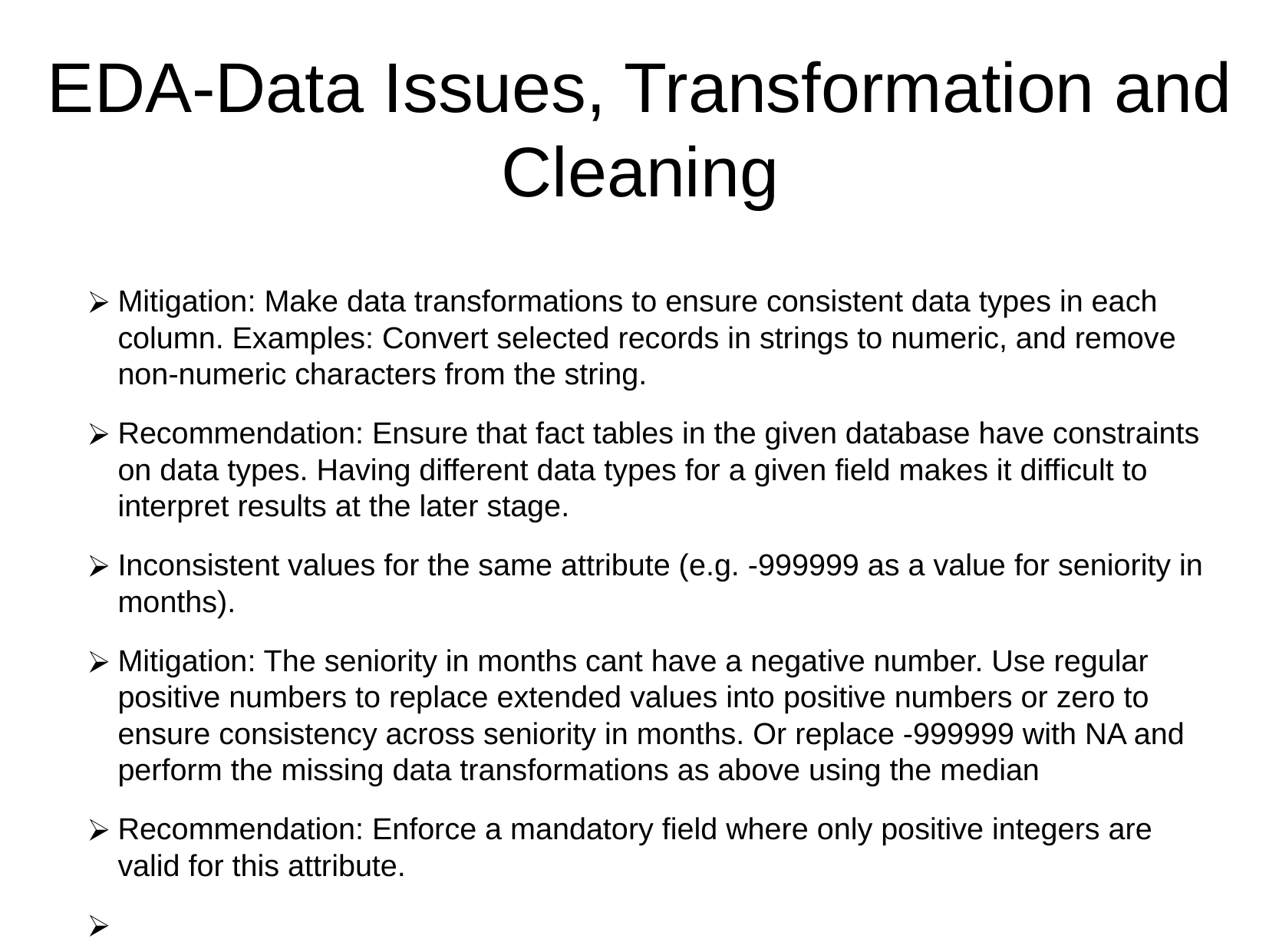

EDA-Data Issues, Transformation and Cleaning

Mitigation: Make data transformations to ensure consistent data types in each column. Examples: Convert selected records in strings to numeric, and remove non-numeric characters from the string.
Recommendation: Ensure that fact tables in the given database have constraints on data types. Having different data types for a given field makes it difficult to interpret results at the later stage.
Inconsistent values for the same attribute (e.g. -999999 as a value for seniority in months).
Mitigation: The seniority in months cant have a negative number. Use regular positive numbers to replace extended values into positive numbers or zero to ensure consistency across seniority in months. Or replace -999999 with NA and perform the missing data transformations as above using the median
Recommendation: Enforce a mandatory field where only positive integers are valid for this attribute.